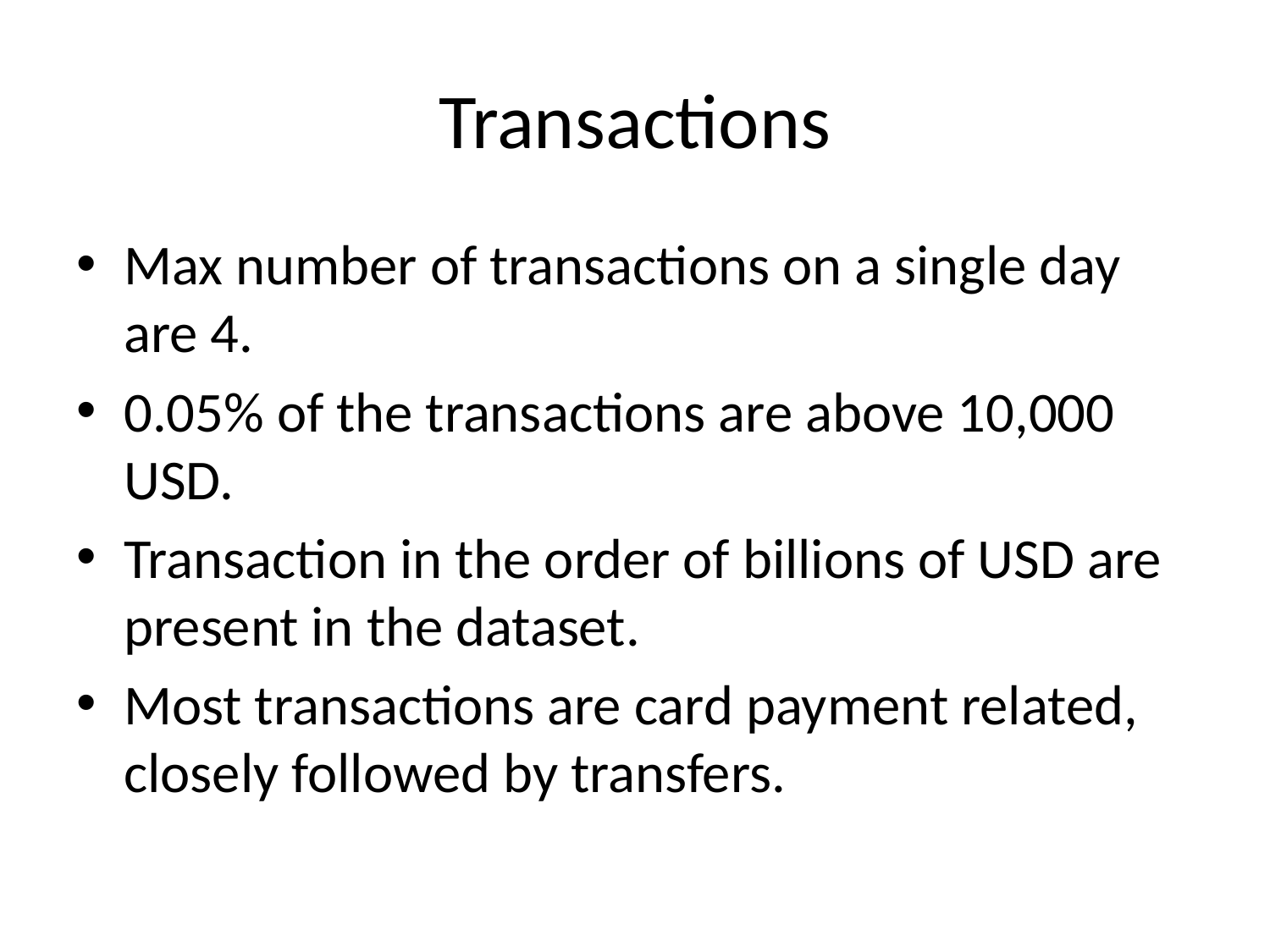

# Transactions
Max number of transactions on a single day are 4.
0.05% of the transactions are above 10,000 USD.
Transaction in the order of billions of USD are present in the dataset.
Most transactions are card payment related, closely followed by transfers.